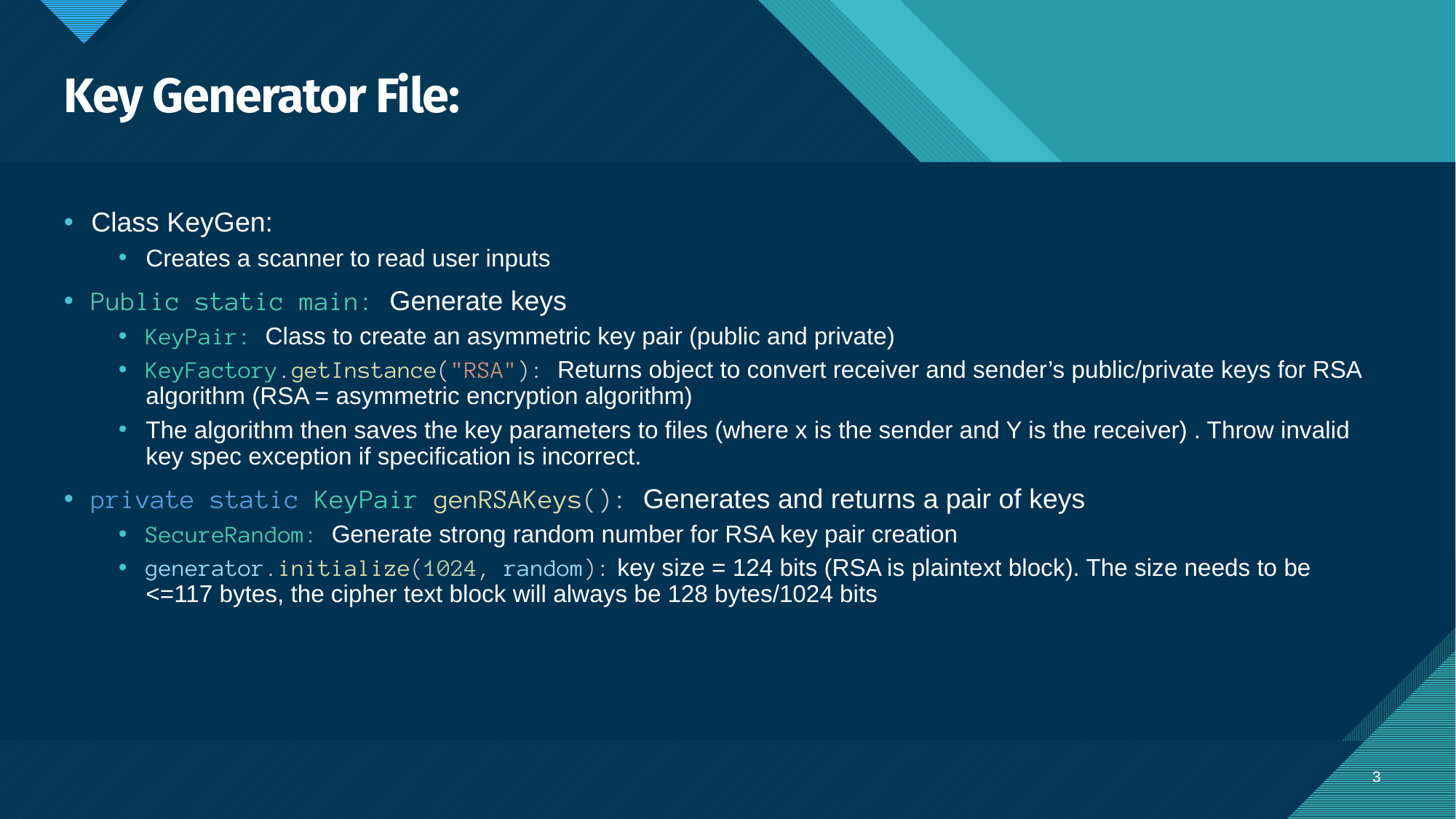

# Key Generator File:
Class KeyGen:
Creates a scanner to read user inputs
Public static main: Generate keys
KeyPair: Class to create an asymmetric key pair (public and private)
KeyFactory.getInstance("RSA"): Returns object to convert receiver and sender’s public/private keys for RSA algorithm (RSA = asymmetric encryption algorithm)
The algorithm then saves the key parameters to files (where x is the sender and Y is the receiver) . Throw invalid key spec exception if specification is incorrect.
private static KeyPair genRSAKeys(): Generates and returns a pair of keys
SecureRandom: Generate strong random number for RSA key pair creation
generator.initialize(1024, random): key size = 124 bits (RSA is plaintext block). The size needs to be <=117 bytes, the cipher text block will always be 128 bytes/1024 bits

3